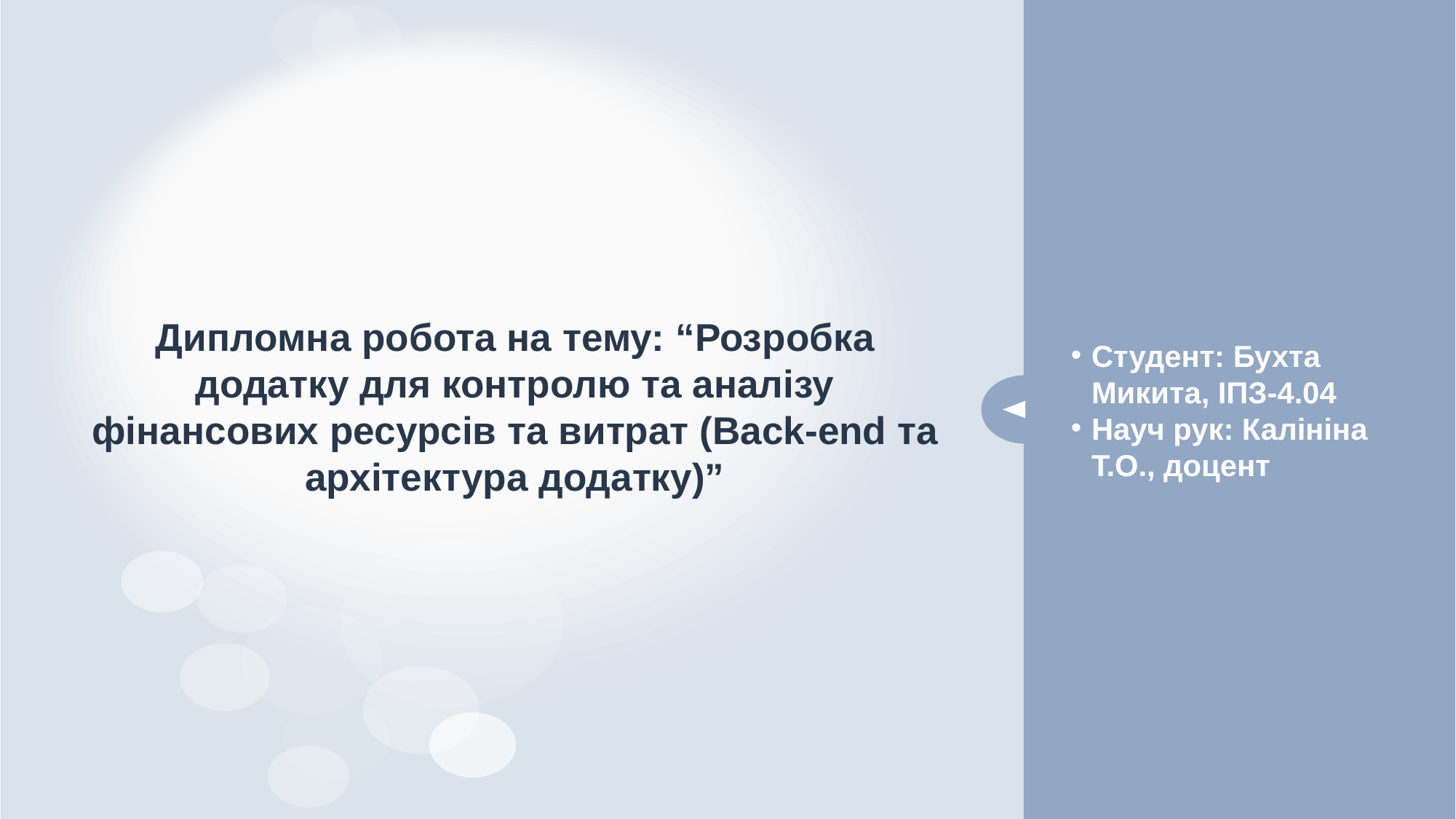

# Дипломна робота на тему: “Розробка додатку для контролю та аналізу фінансових ресурсів та витрат (Back-end та архітектура додатку)”
Студент: Бухта Микита, ІПЗ-4.04
Науч рук: Калініна Т.О., доцент